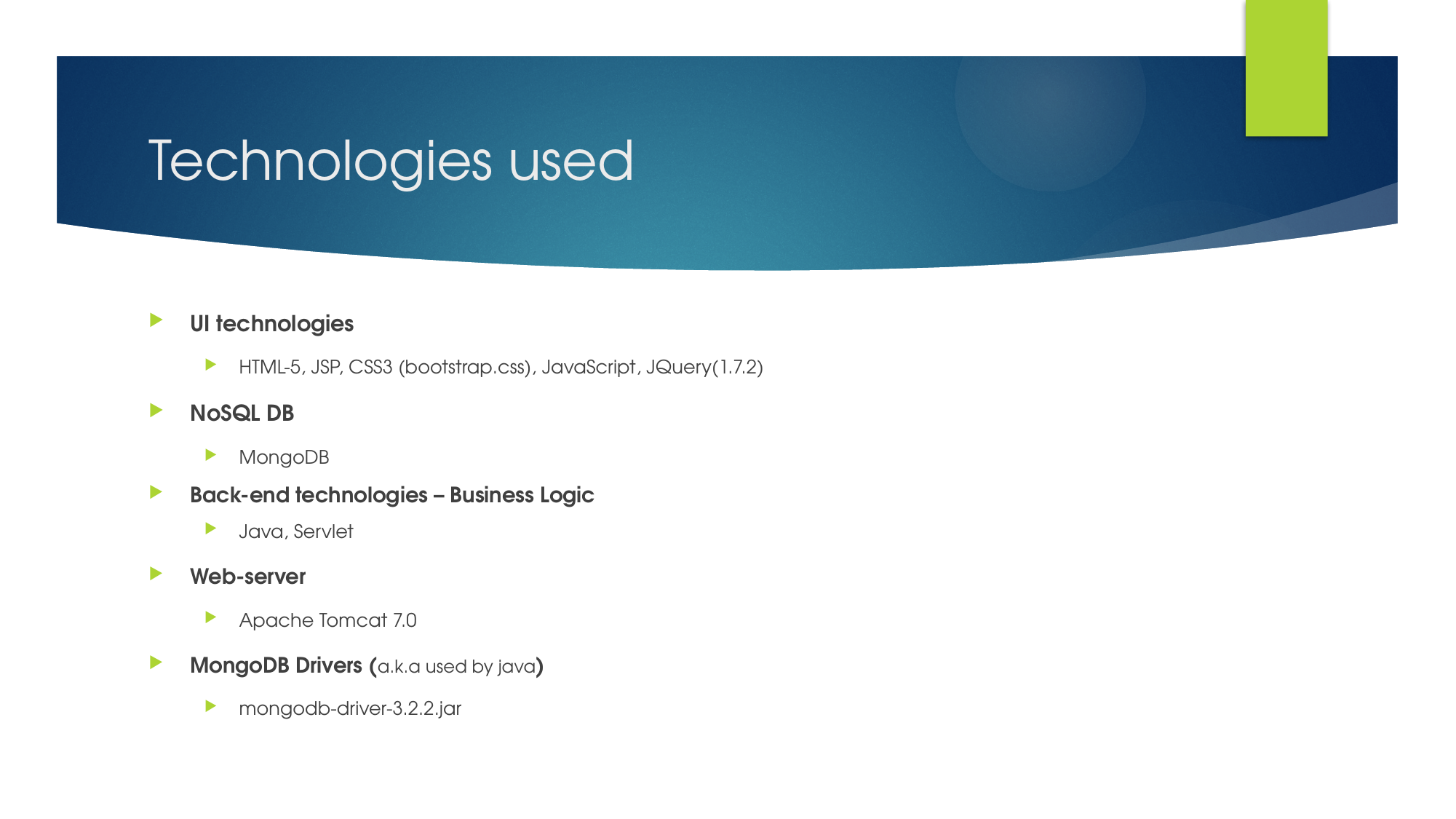

# Technologies used
UI technologies
HTML-5, JSP, CSS3 (bootstrap.css), JavaScript, JQuery(1.7.2)
NoSQL DB
MongoDB
Back-end technologies – Business Logic
Java, Servlet
Web-server
Apache Tomcat 7.0
MongoDB Drivers (a.k.a used by java)
mongodb-driver-3.2.2.jar